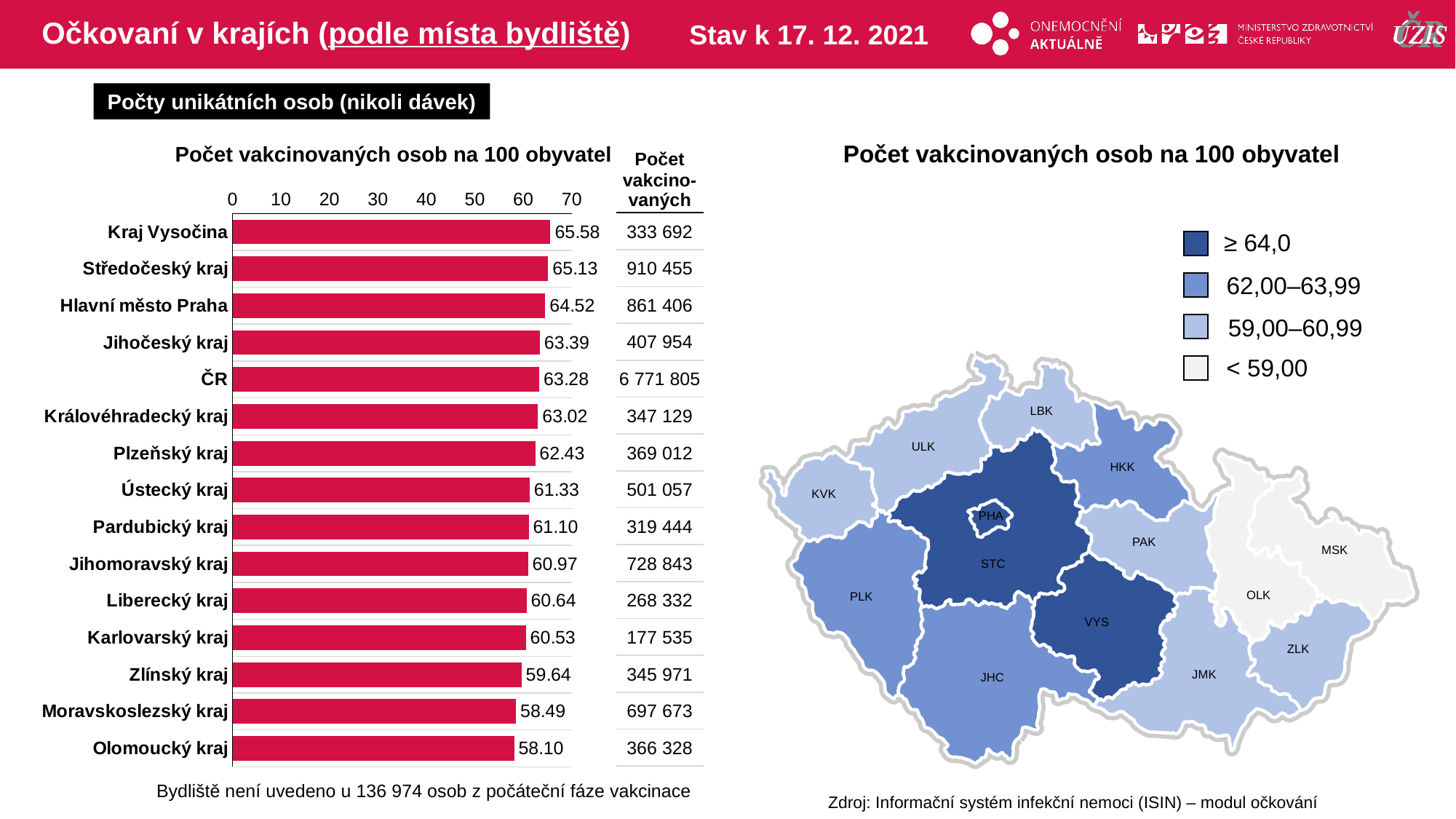

# Očkovaní v krajích (podle místa bydliště)
Stav k 17. 12. 2021
Počty unikátních osob (nikoli dávek)
Počet vakcinovaných osob na 100 obyvatel
Počet vakcinovaných osob na 100 obyvatel
| Počet vakcino-vaných |
| --- |
| 333 692 |
| 910 455 |
| 861 406 |
| 407 954 |
| 6 771 805 |
| 347 129 |
| 369 012 |
| 501 057 |
| 319 444 |
| 728 843 |
| 268 332 |
| 177 535 |
| 345 971 |
| 697 673 |
| 366 328 |

### Chart

| Category | počet na 1000 |
|---|---|
| Kraj Vysočina | 65.5774174 |
| Středočeský kraj | 65.1256762 |
| Hlavní město Praha | 64.5207343 |
| Jihočeský kraj | 63.391091 |
| ČR | 63.2773884 |
| Královéhradecký kraj | 63.022351 |
| Plzeňský kraj | 62.4342474 |
| Ústecký kraj | 61.3285859 |
| Pardubický kraj | 61.0959805 |
| Jihomoravský kraj | 60.974361 |
| Liberecký kraj | 60.6432891 |
| Karlovarský kraj | 60.5279038 |
| Zlínský kraj | 59.6379364 |
| Moravskoslezský kraj | 58.4886916 |
| Olomoucký kraj | 58.0991623 |
≥ 64,0

62,00–63,99

59,00–60,99

< 59,00

LBK

ULK

HKK

KVK

PHA

PAK
MSK

STC
OLK

PLK

VYS
ZLK
JMK
JHC
Bydliště není uvedeno u 136 974 osob z počáteční fáze vakcinace
Zdroj: Informační systém infekční nemoci (ISIN) – modul očkování